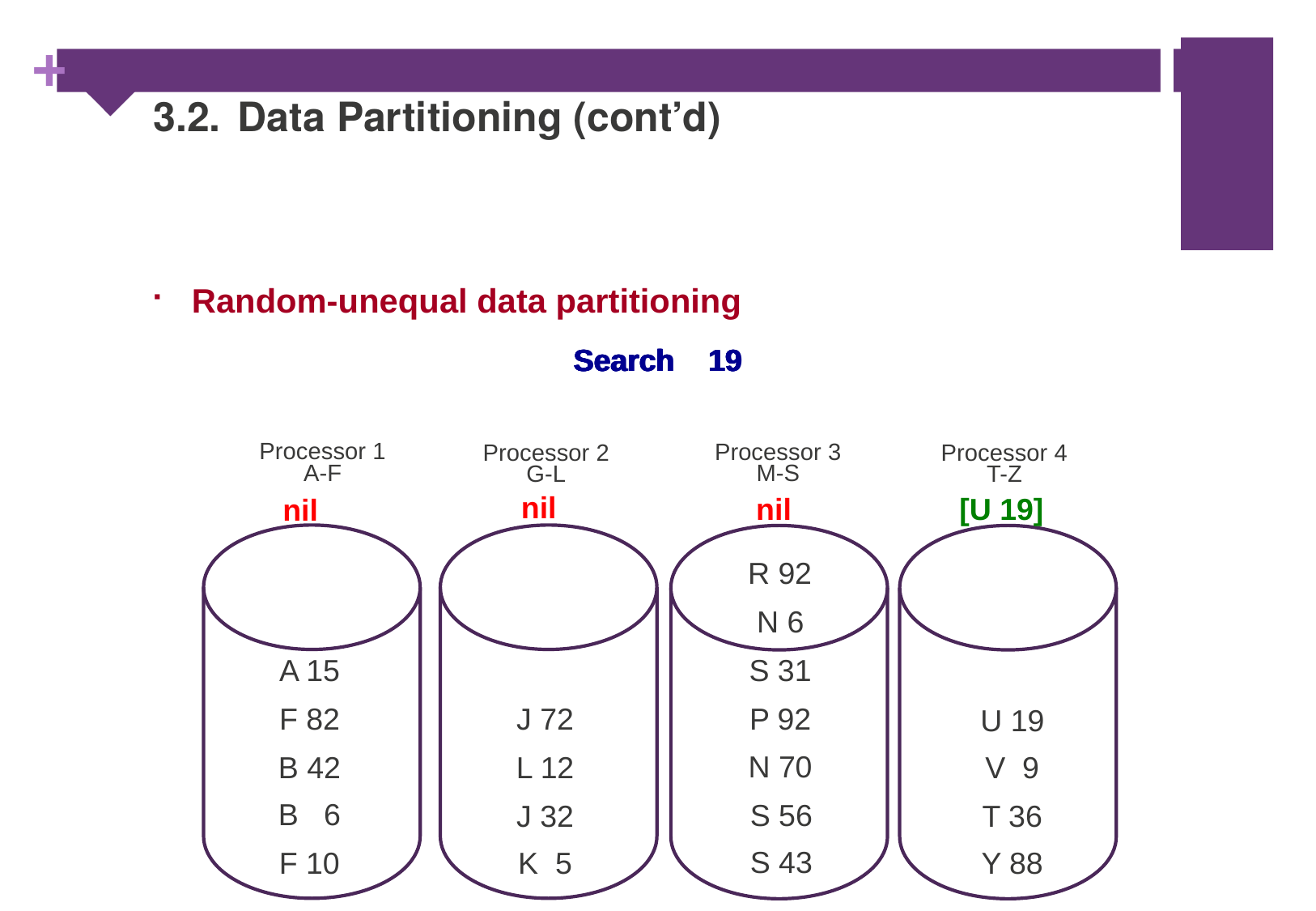

# 3.2. Data Partitioning (cont’d)
Random-unequal data partitioning

Search    19
Search    19
Search    19
Search    19
Search    19
Processor 1
A-F
Processor 3
M-S
Processor 4
T-Z
Processor 2
G-L
nil
[U 19]
nil

nil

R 92
N 6
S 31
A 15
P 92
F 82
J 72
U 19
N 70
B 42
V  9
L 12
B   6
S 56
J 32
T 36

S 43
F 10
K  5
Y 88